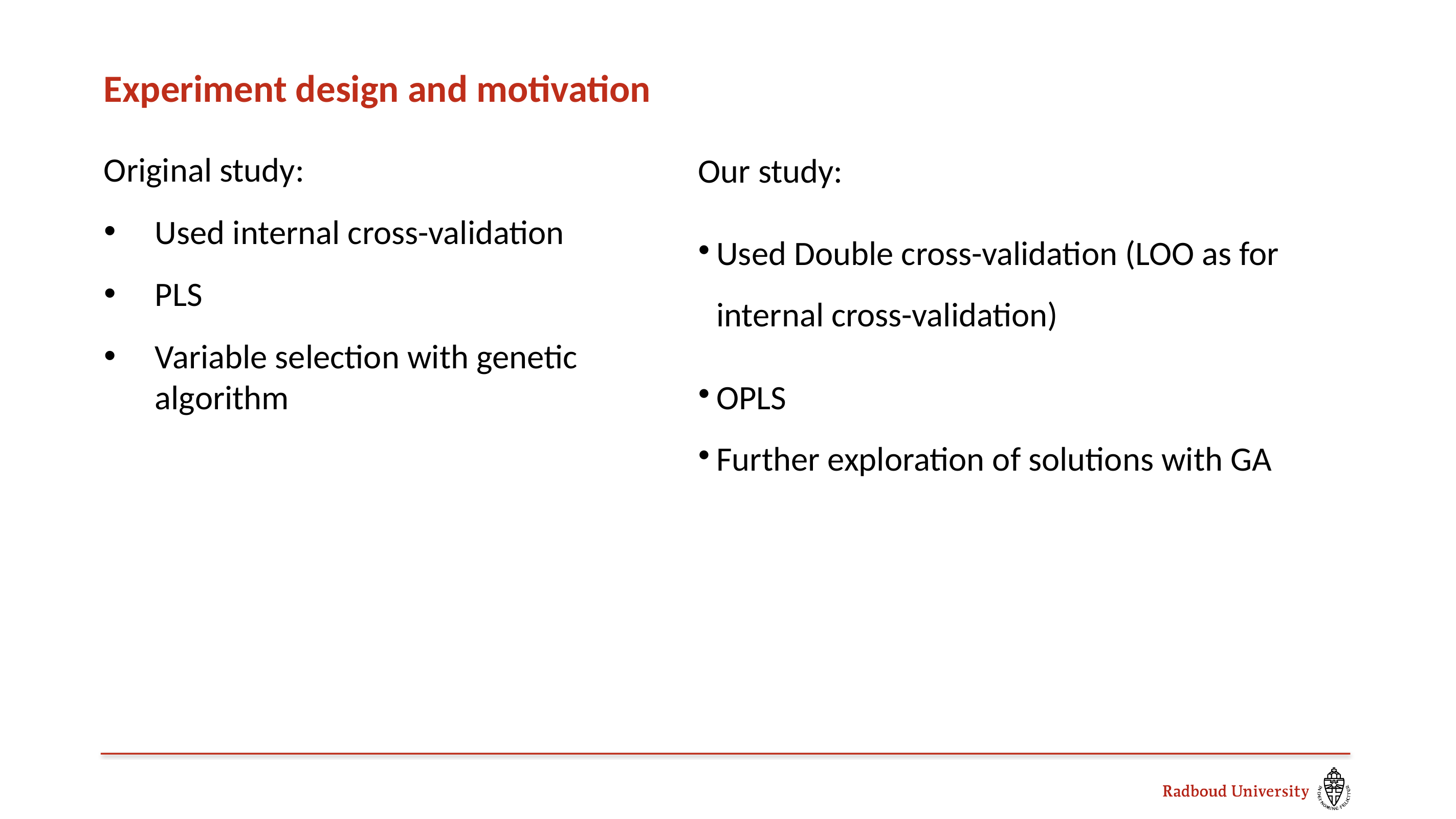

Experiment design and motivation
Original study:
Used internal cross-validation
PLS
Variable selection with genetic algorithm

Our study:
Used Double cross-validation (LOO as for internal cross-validation)
OPLS
Further exploration of solutions with GA